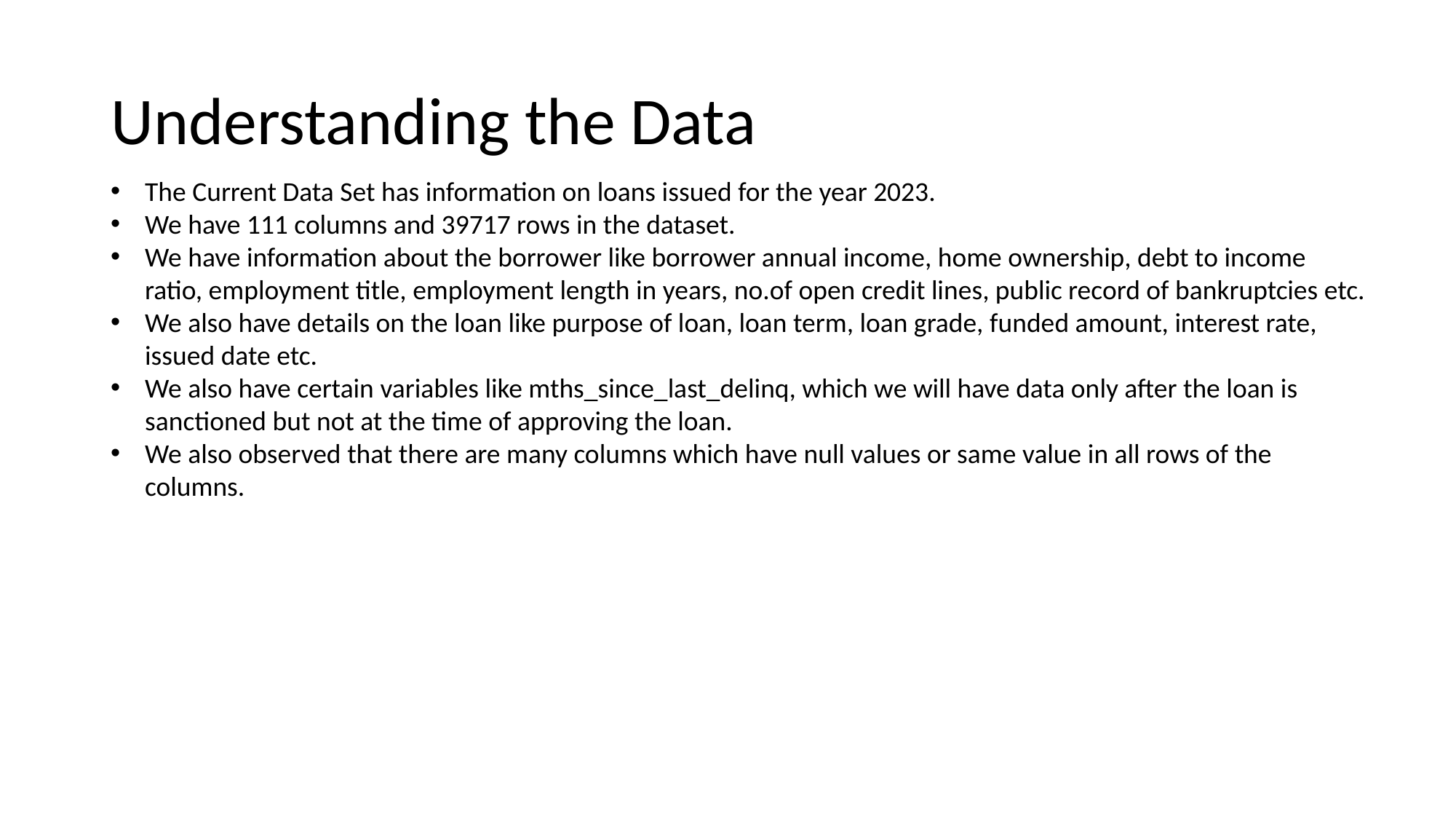

# Understanding the Data
The Current Data Set has information on loans issued for the year 2023.
We have 111 columns and 39717 rows in the dataset.
We have information about the borrower like borrower annual income, home ownership, debt to income ratio, employment title, employment length in years, no.of open credit lines, public record of bankruptcies etc.
We also have details on the loan like purpose of loan, loan term, loan grade, funded amount, interest rate, issued date etc.
We also have certain variables like mths_since_last_delinq, which we will have data only after the loan is sanctioned but not at the time of approving the loan.
We also observed that there are many columns which have null values or same value in all rows of the columns.